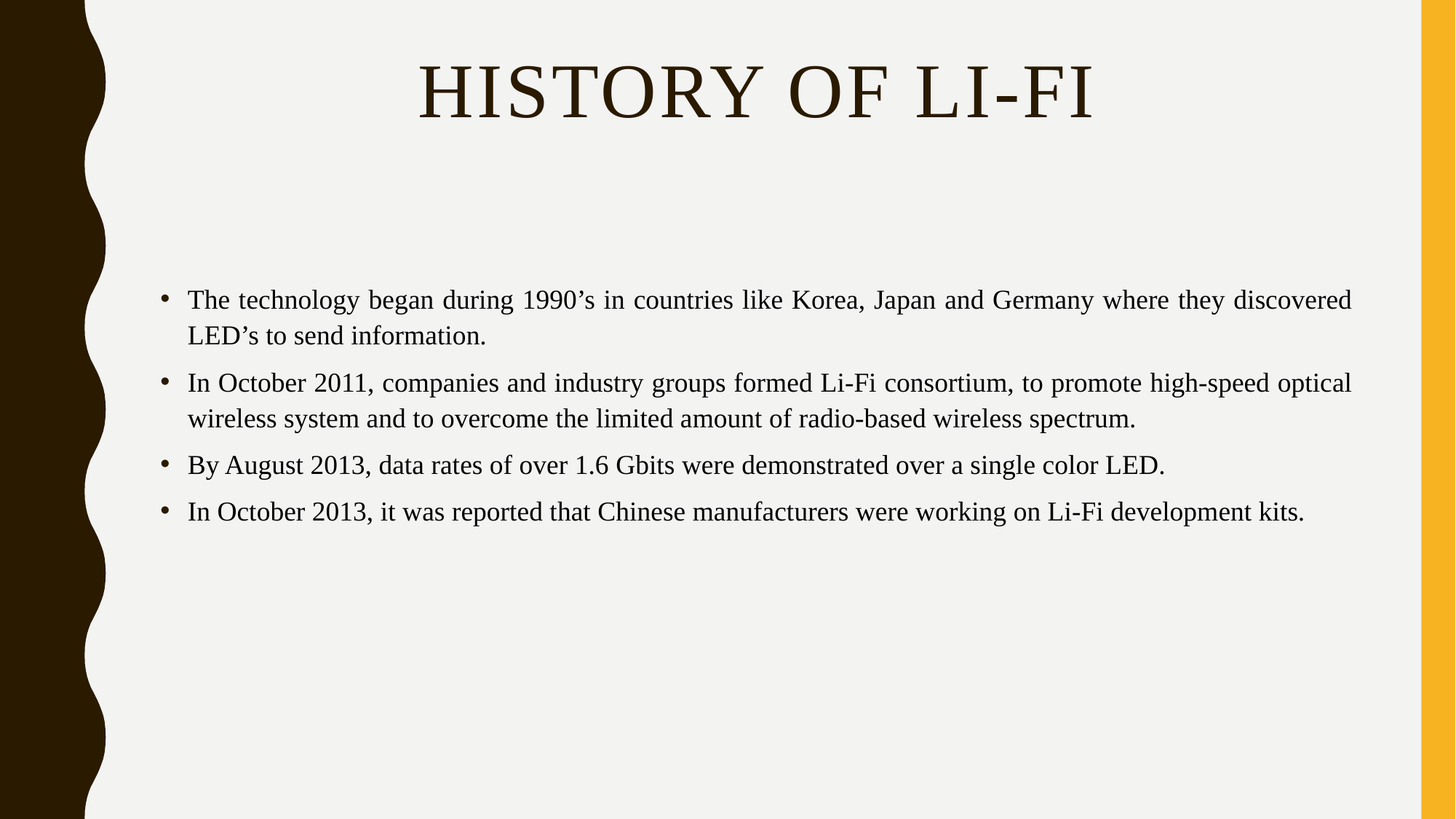

# HISTORY OF Li-Fi
The technology began during 1990’s in countries like Korea, Japan and Germany where they discovered LED’s to send information.
In October 2011, companies and industry groups formed Li-Fi consortium, to promote high-speed optical wireless system and to overcome the limited amount of radio-based wireless spectrum.
By August 2013, data rates of over 1.6 Gbits were demonstrated over a single color LED.
In October 2013, it was reported that Chinese manufacturers were working on Li-Fi development kits.